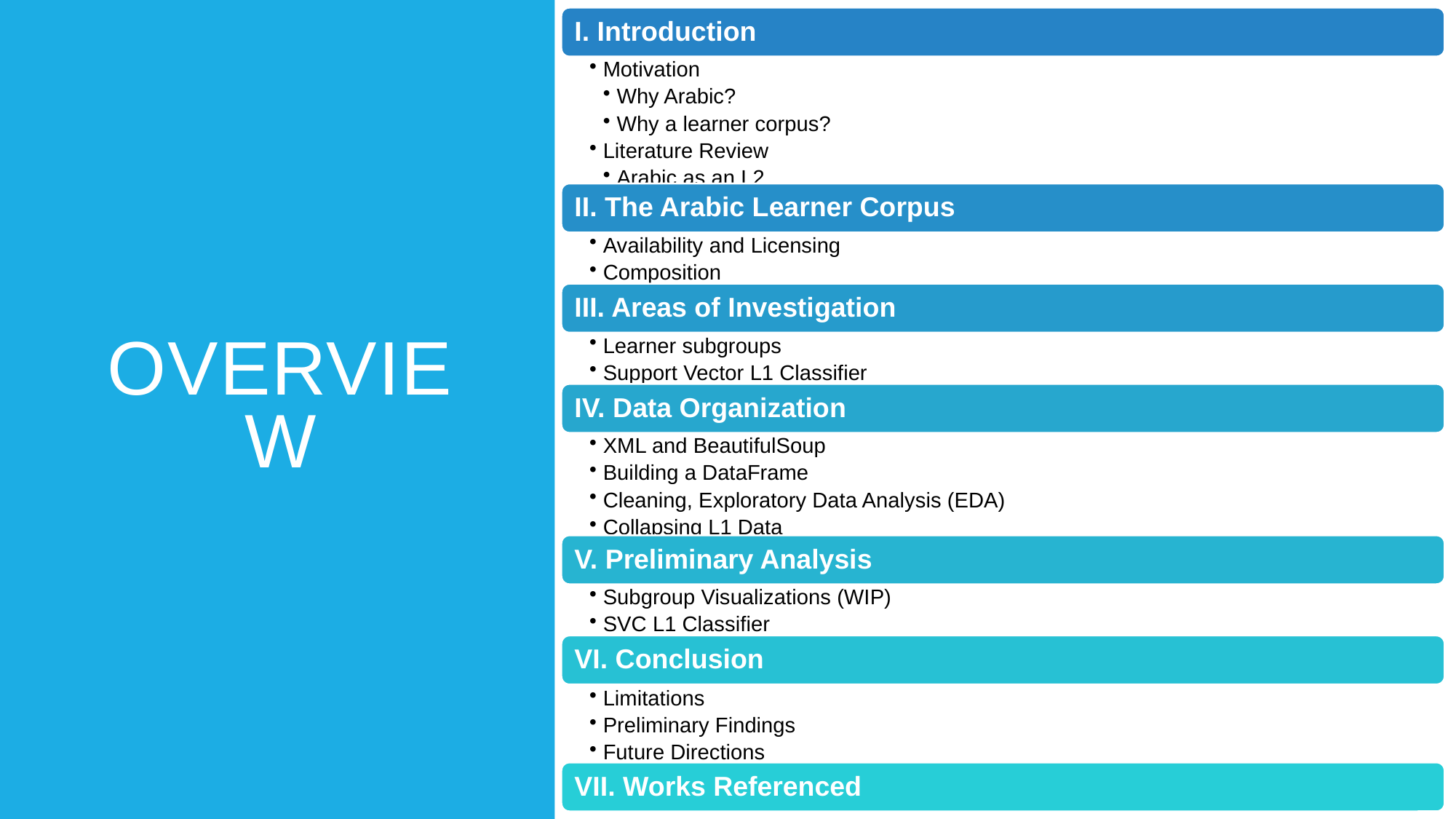

I. Introduction
Motivation
Why Arabic?
Why a learner corpus?
Literature Review
Arabic as an L2
II. The Arabic Learner Corpus
Availability and Licensing
Composition
III. Areas of Investigation
Learner subgroups
Support Vector L1 Classifier
IV. Data Organization
XML and BeautifulSoup
Building a DataFrame
Cleaning, Exploratory Data Analysis (EDA)
Collapsing L1 Data
V. Preliminary Analysis
Subgroup Visualizations (WIP)
SVC L1 Classifier
VI. Conclusion
Limitations
Preliminary Findings
Future Directions
VII. Works Referenced
# Overview